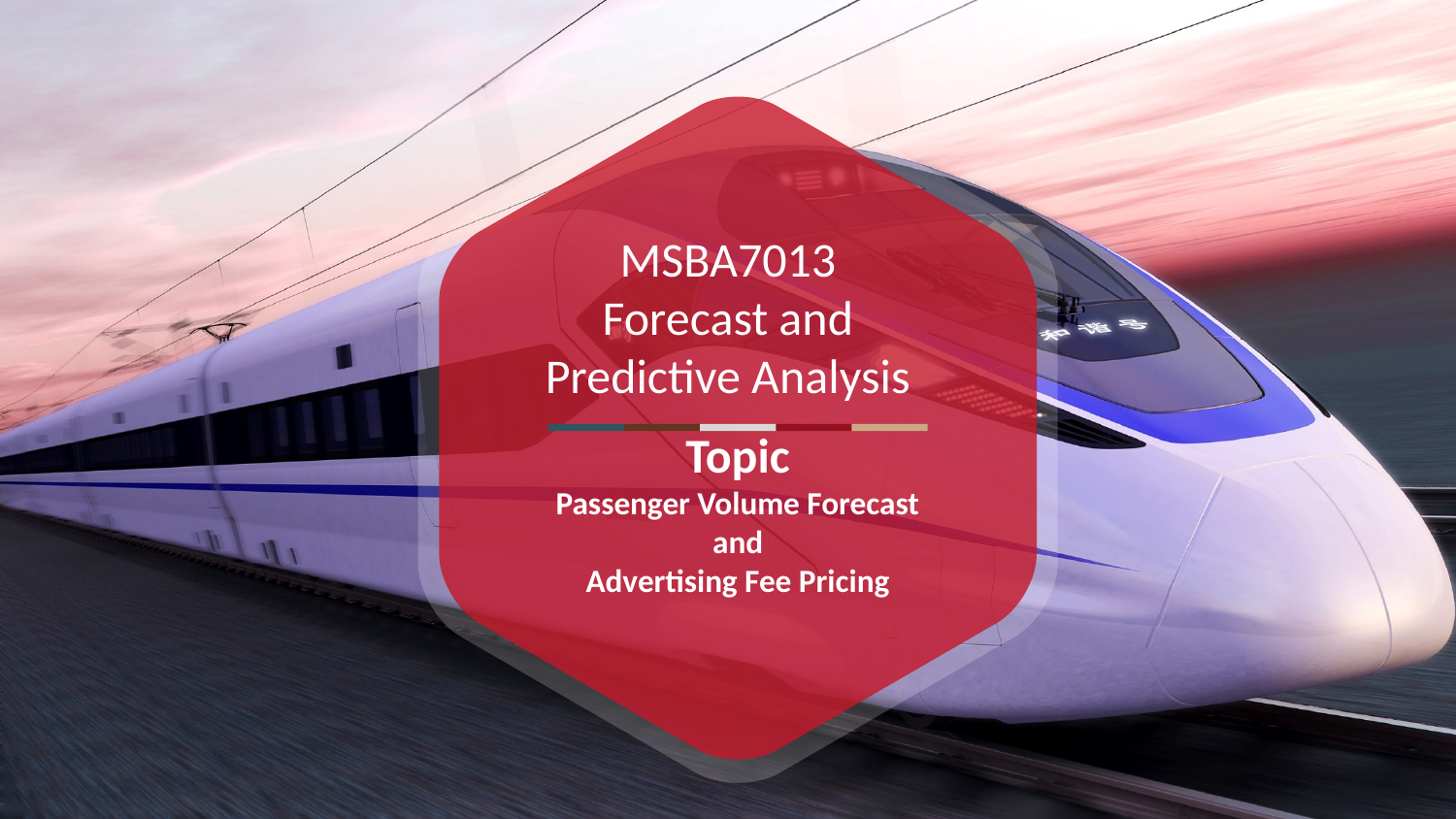

MSBA7013
Forecast and
Predictive Analysis
Topic
Passenger Volume Forecast
and
Advertising Fee Pricing

Lorem ipsum dolor sit amet, consectetuer adipiscing elit. Aenean commodo ligula eget dolor. Cum sociis natoque penatibus et magnis dis parturient montes, nascetur ridiculus mus.
Click